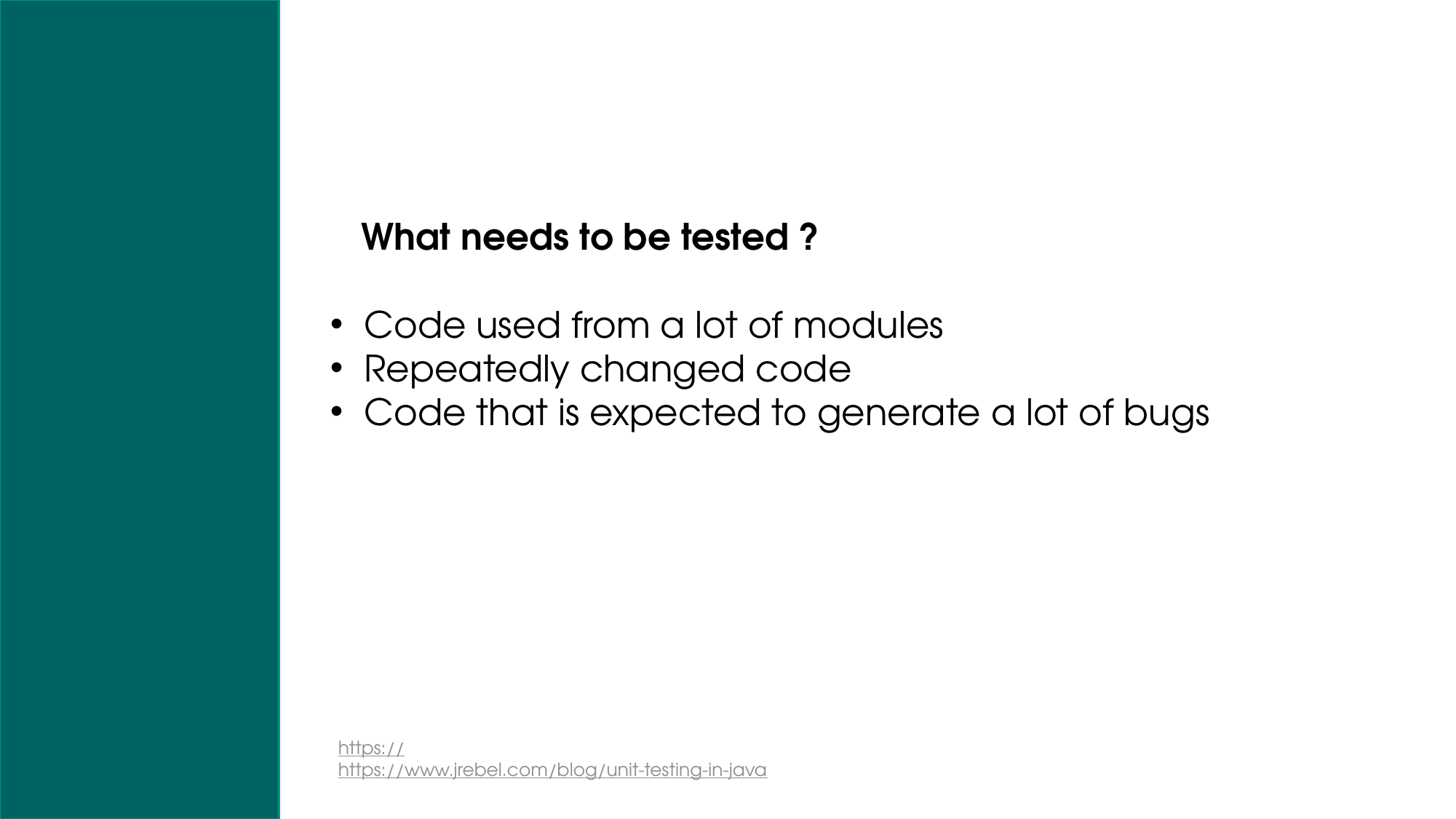

What needs to be tested ?
Code used from a lot of modules
Repeatedly changed code
Code that is expected to generate a lot of bugs

https://dreamix.eu/blog/java/what-needs-to-be-unit-tested-how-much-code-coverage-is-needed
https://www.jrebel.com/blog/unit-testing-in-java